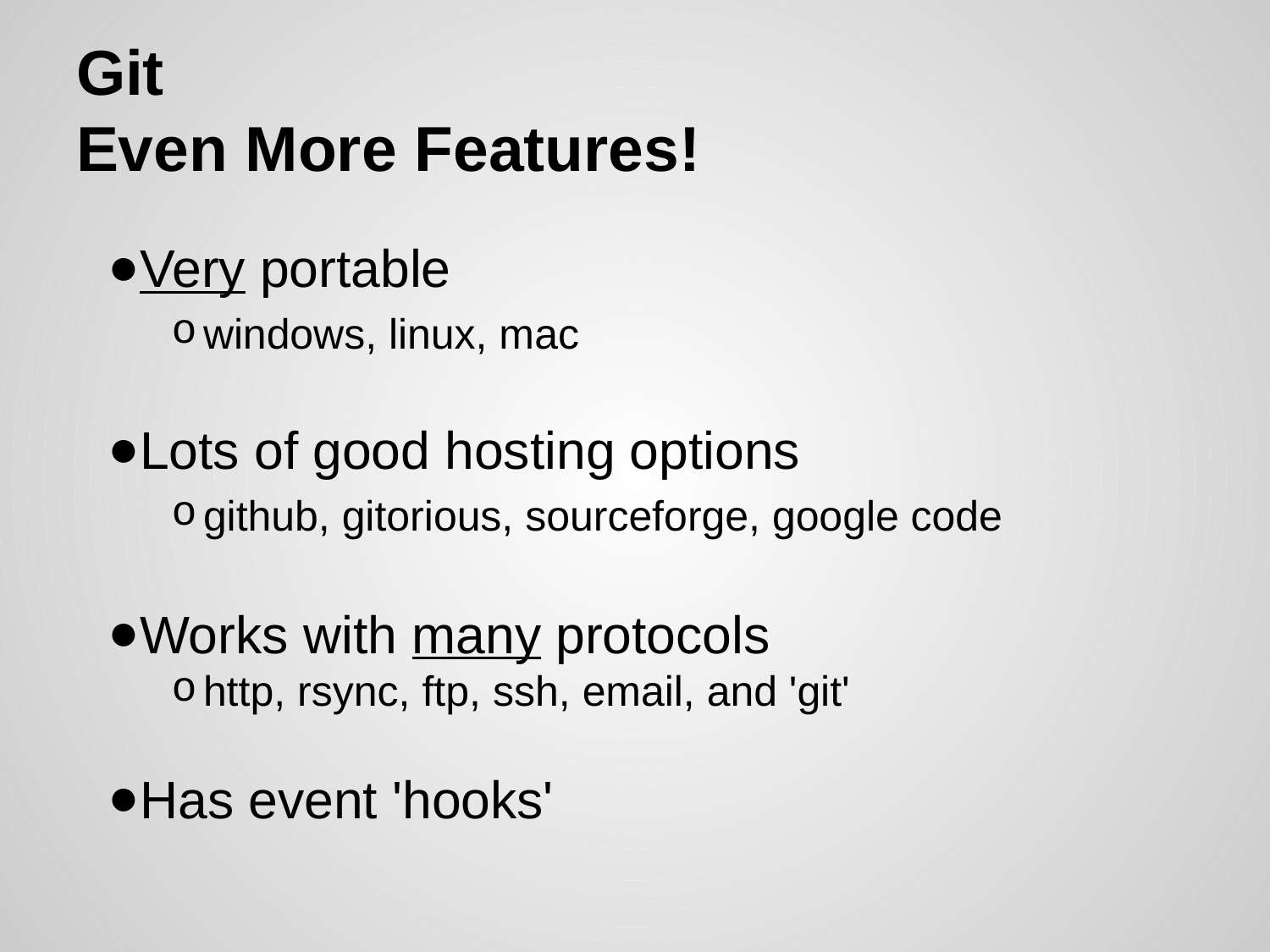

# Git
Even More Features!
Very portable
windows, linux, mac
Lots of good hosting options
github, gitorious, sourceforge, google code
Works with many protocols
http, rsync, ftp, ssh, email, and 'git'
Has event 'hooks'